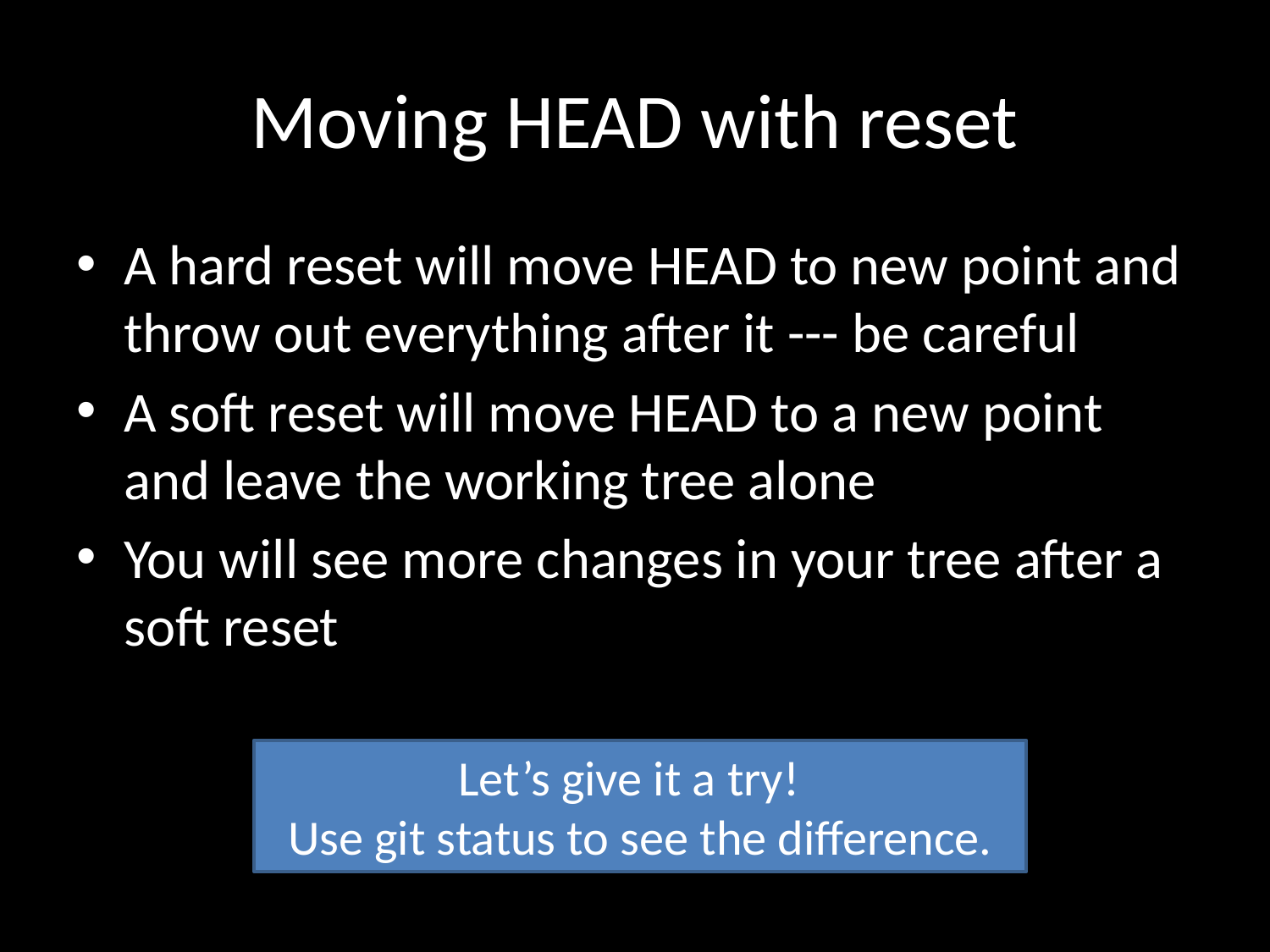

# Moving HEAD with reset
A hard reset will move HEAD to new point and throw out everything after it --- be careful
A soft reset will move HEAD to a new point and leave the working tree alone
You will see more changes in your tree after a soft reset
Let’s give it a try!
Use git status to see the difference.